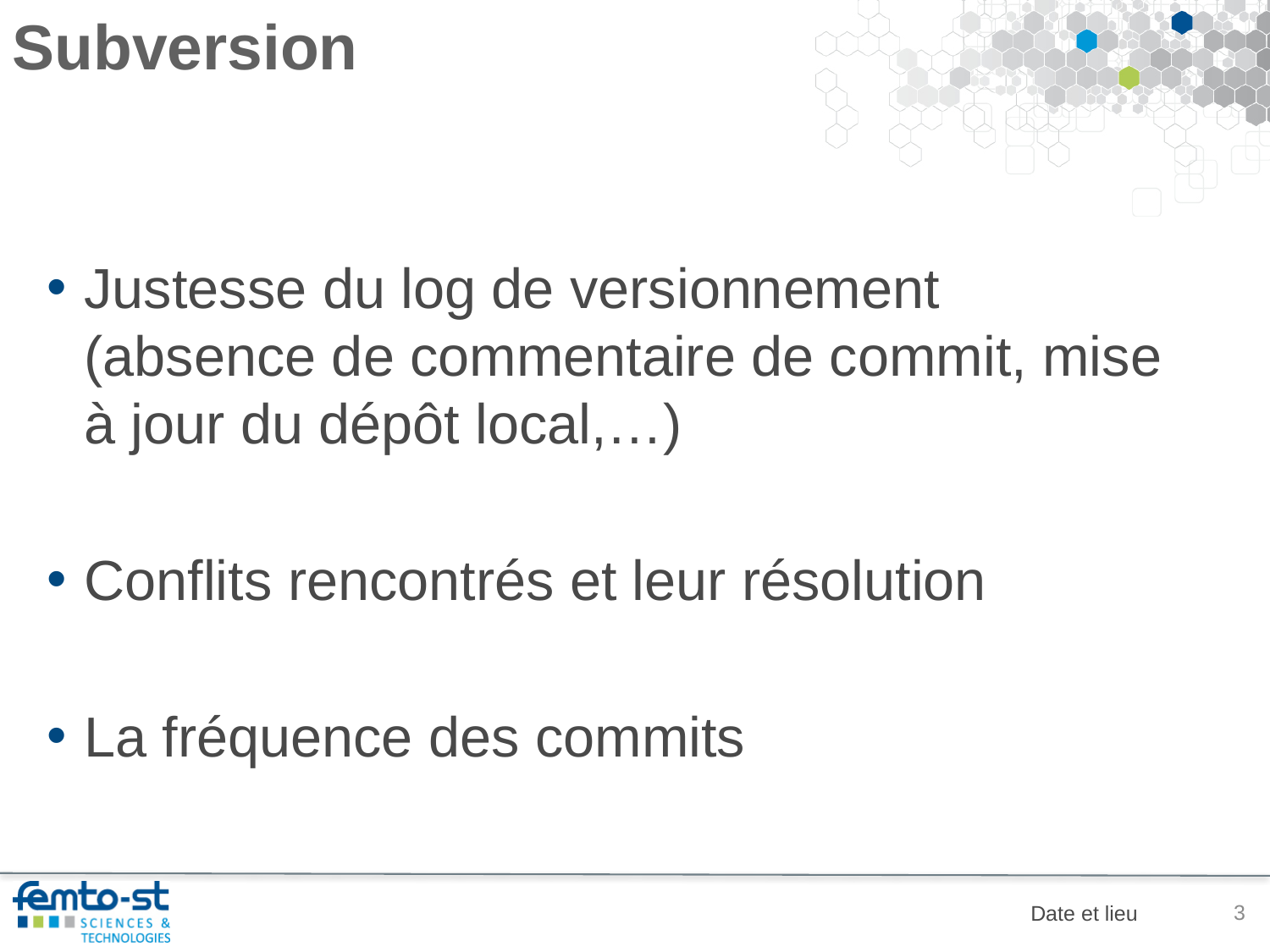

# Subversion
Justesse du log de versionnement (absence de commentaire de commit, mise à jour du dépôt local,…)

Conflits rencontrés et leur résolution

La fréquence des commits

3